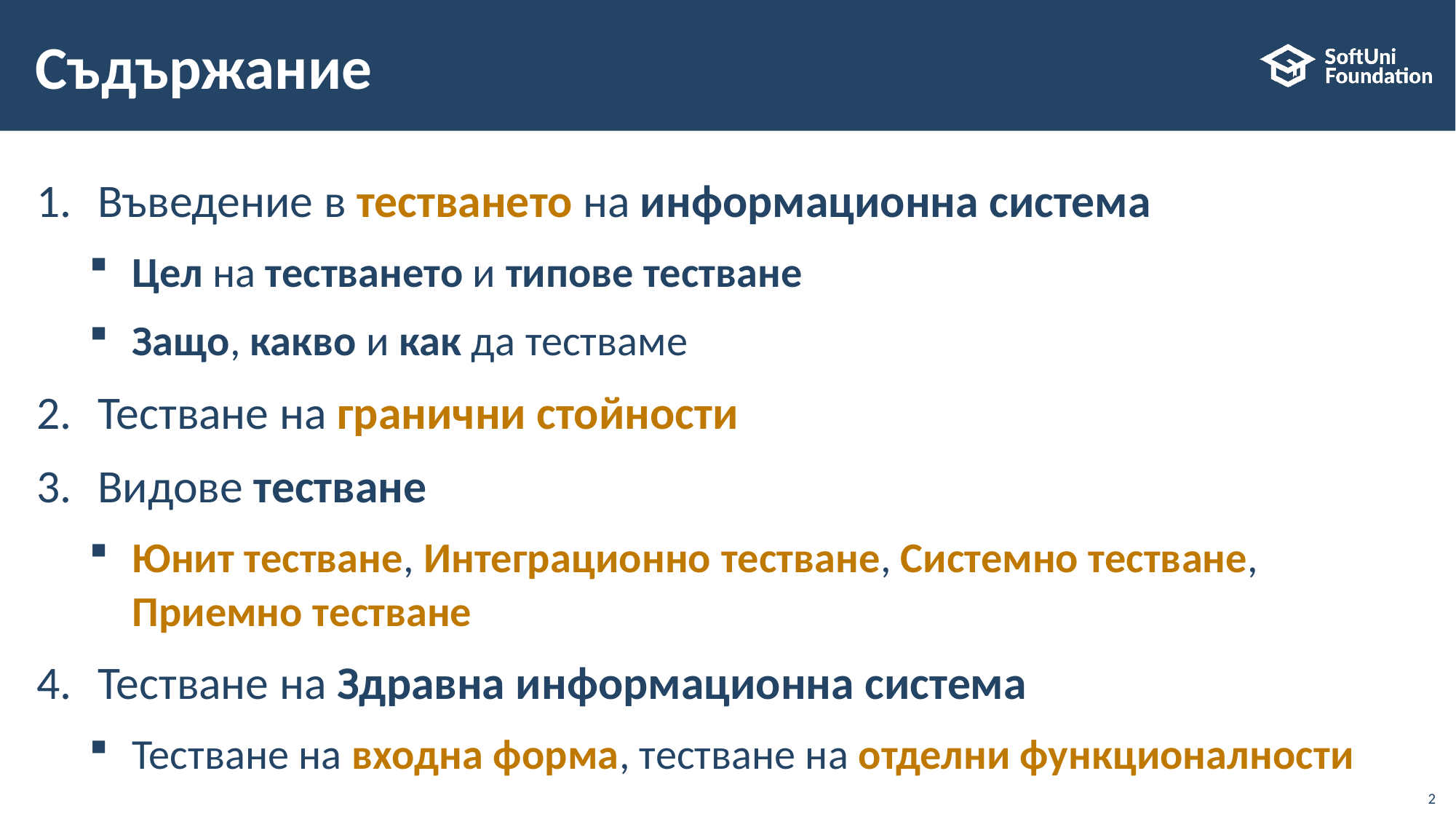

# Съдържание
Въведение в тестването на информационна система
Цел на тестването и типове тестване
​Защо, какво и как да тестваме
Тестване на гранични стойности
Видове тестване
Юнит тестване, Интеграционно тестване, Системно тестване, Приемно тестване
​Тестване на Здравна информационна система
Тестване на входна форма, тестване на отделни функционалности

2